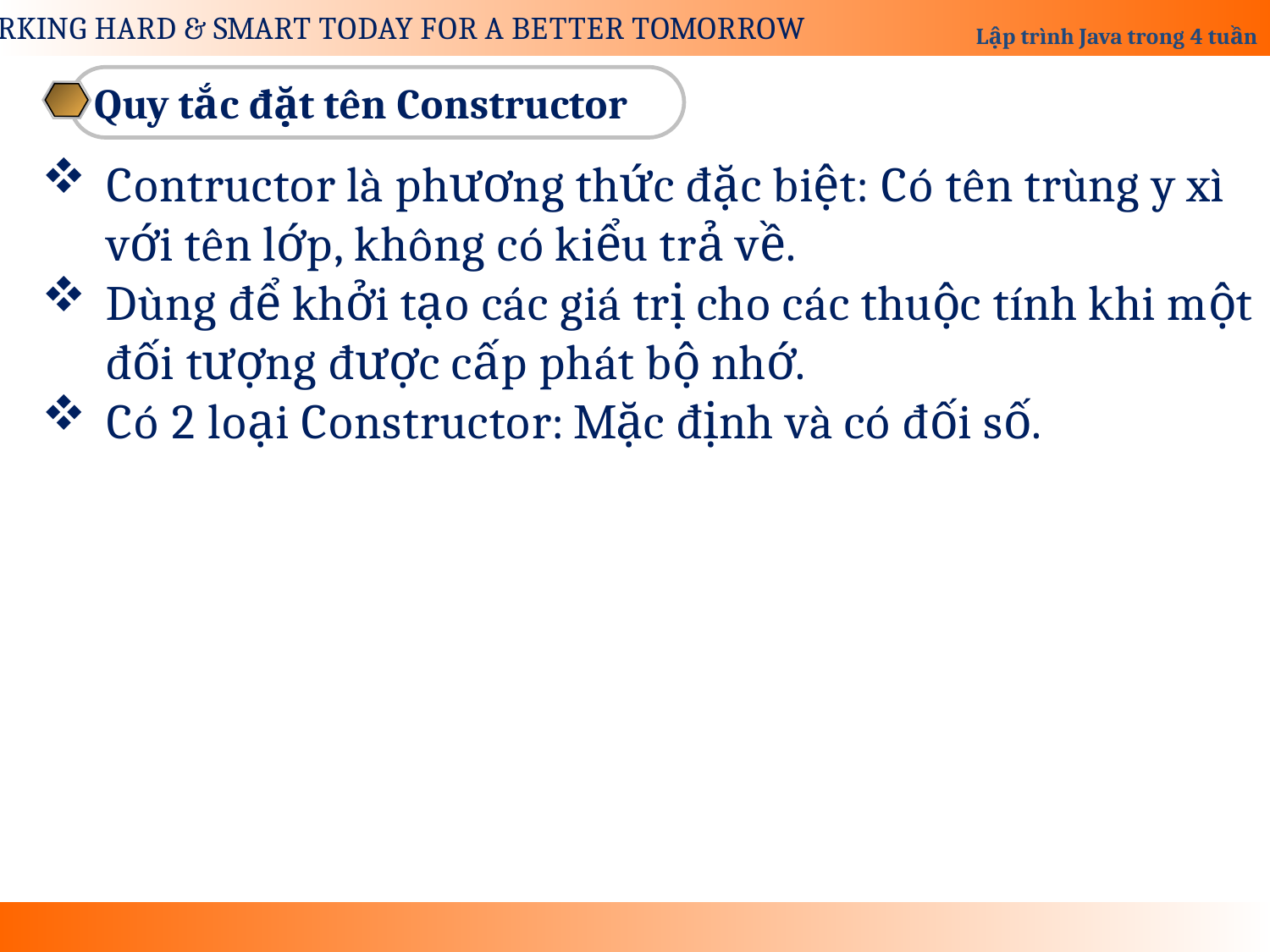

Quy tắc đặt tên Constructor

Contructor là phương thức đặc biệt: Có tên trùng y xì với tên lớp, không có kiểu trả về.
Dùng để khởi tạo các giá trị cho các thuộc tính khi một đối tượng được cấp phát bộ nhớ.
Có 2 loại Constructor: Mặc định và có đối số.